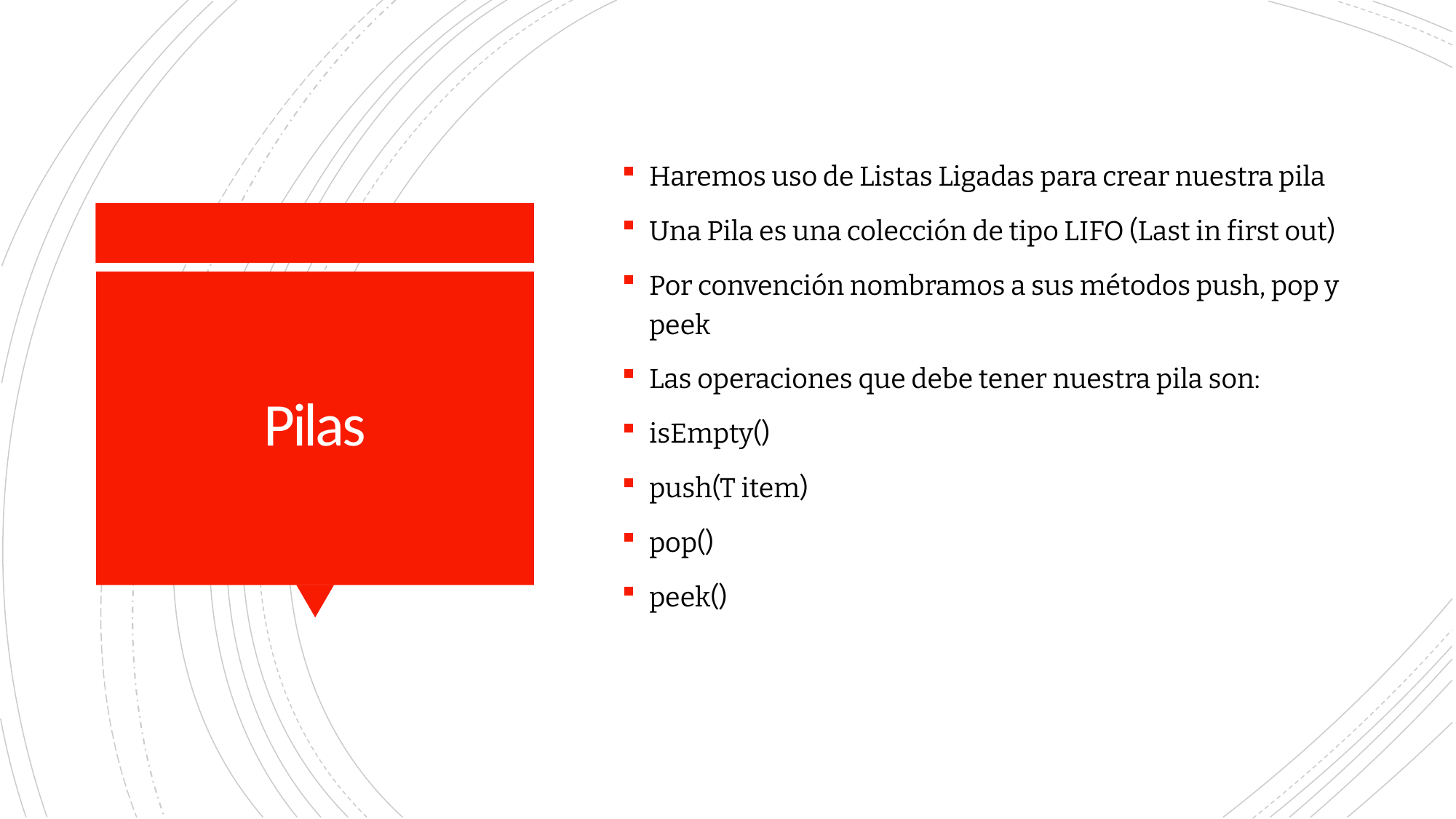

Haremos uso de Listas Ligadas para crear nuestra pila
Una Pila es una colección de tipo LIFO (Last in first out)
Por convención nombramos a sus métodos push, pop y peek
Las operaciones que debe tener nuestra pila son:
isEmpty()
push(T item)
pop()
peek()

# Pilas